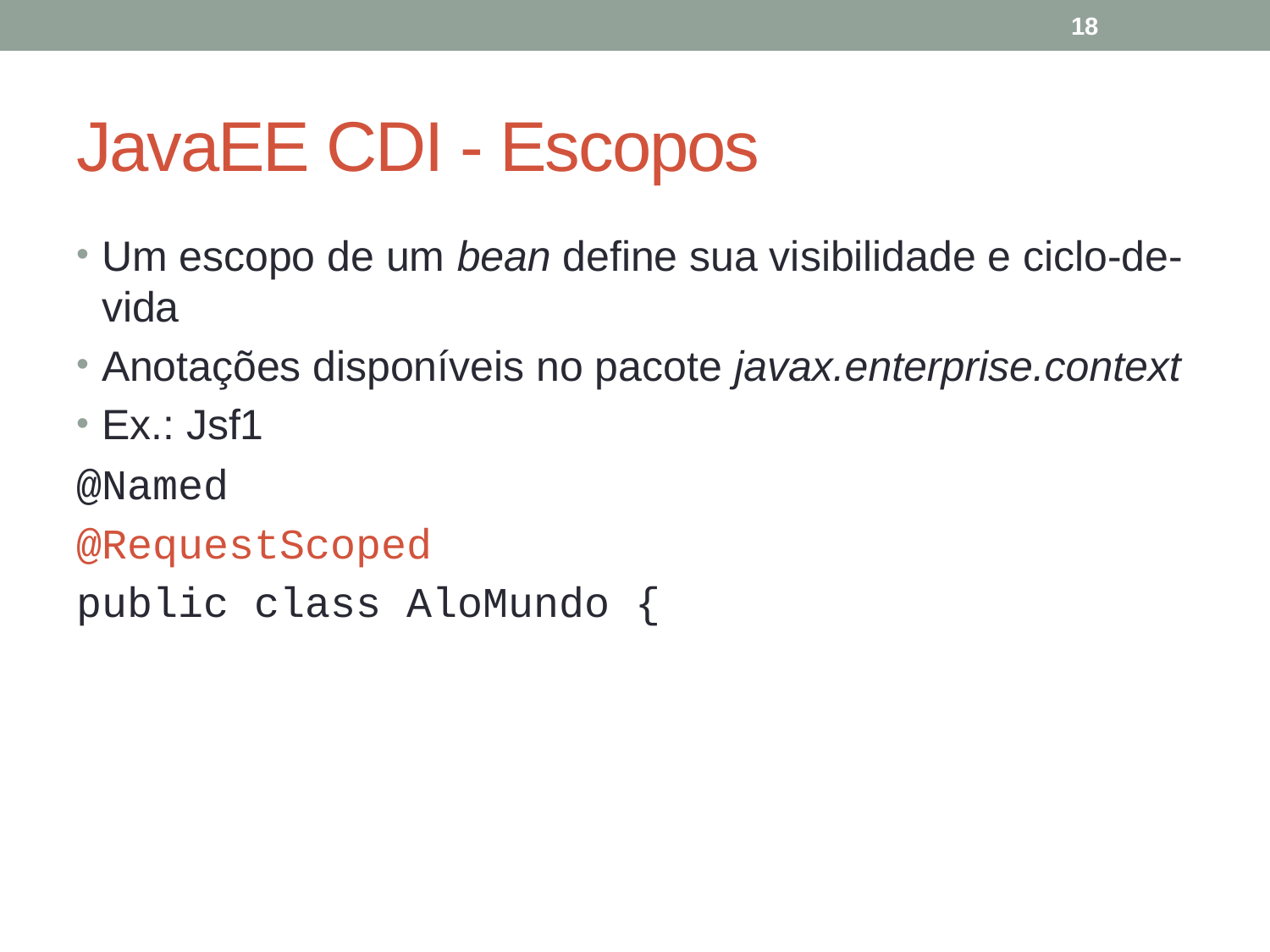

18
# JavaEE CDI - Escopos
Um escopo de um bean define sua visibilidade e ciclo-de-vida
Anotações disponíveis no pacote javax.enterprise.context
Ex.: Jsf1
@Named
@RequestScoped
public class AloMundo {